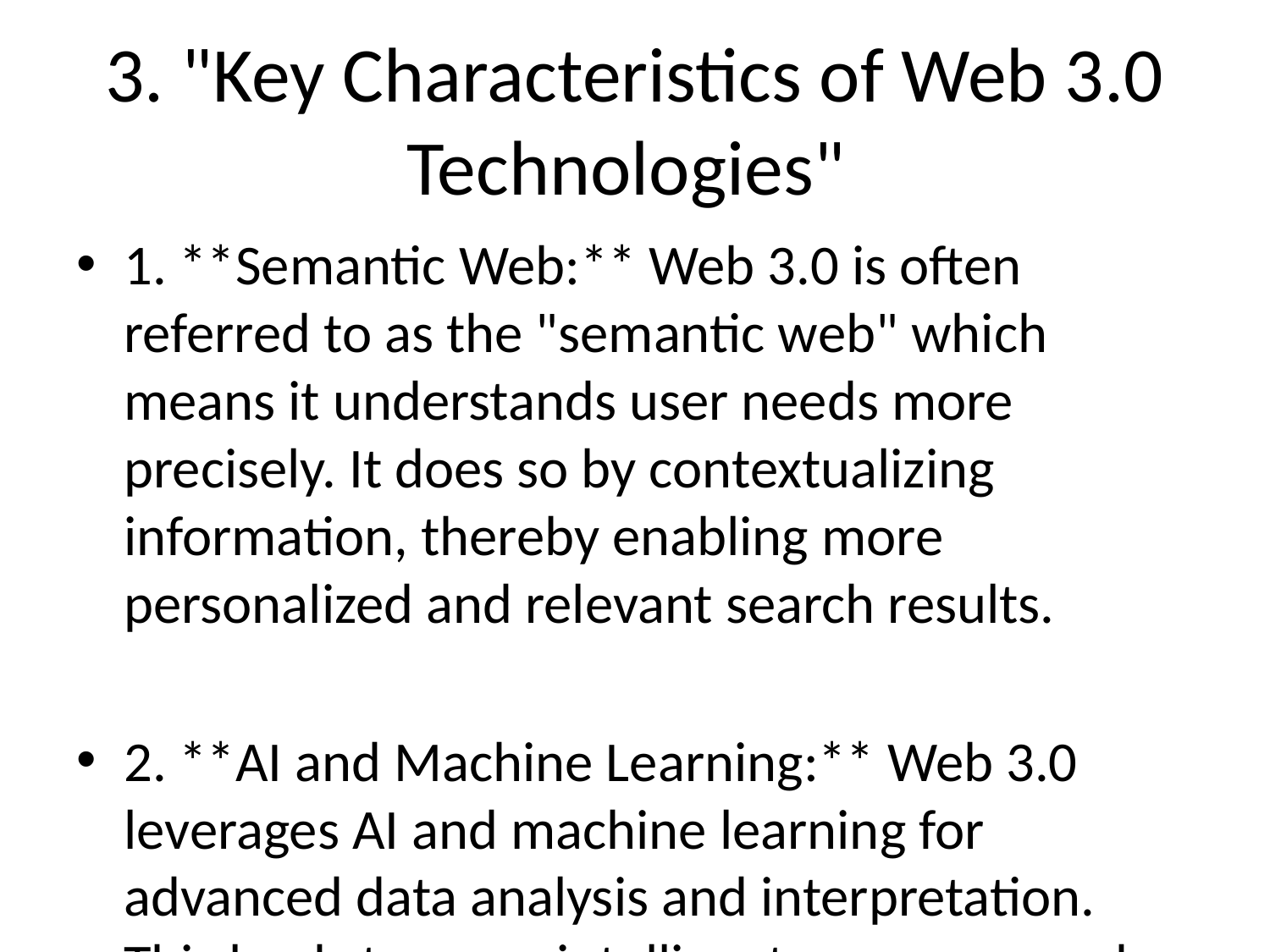

# 3. "Key Characteristics of Web 3.0 Technologies"
1. **Semantic Web:** Web 3.0 is often referred to as the "semantic web" which means it understands user needs more precisely. It does so by contextualizing information, thereby enabling more personalized and relevant search results.

2. **AI and Machine Learning:** Web 3.0 leverages AI and machine learning for advanced data analysis and interpretation. This leads to more intelligent responses and recommendations, tailored to individual user preferences.

3. **Ubiquitous Connectivity:** With Web 3.0, the internet becomes more pervasive and connected. It enables integrating information from various sources, leading to a seamless and enhanced online experience.

4. **3D Graphics:** Web 3.0 comes with advanced 3D graphics allowing more interactive and immersive experiences. Websites are likely to use more 3D representations and virtual reality (VR) environments.

5. **User Participation:** It promotes improved user interaction and participation levels. Websites become more like "web services" where inputs from users aid the internet in becoming more personalized and user-friendly.

6. **Data Structuring:** Web 3.0 represents a fundamental shift in how data is structured and interpreted. It utilizes metadata and semantic mark-up to provide deeper layers of interactivity and interpretation to otherwise flat, unstructured data.

7. **Interoperability:** Applications in a Web 3.0 environment are designed to be interoperable, meaning they work together seamlessly. This cross-functionality of apps and systems makes the web more useful and integrated.

8. **Distributed Networks:** Web 3.0 is working toward decentralizing data storage. Instead of a central server, data is stored in several places, creating a distributed network that enhances security and user control over personal information.